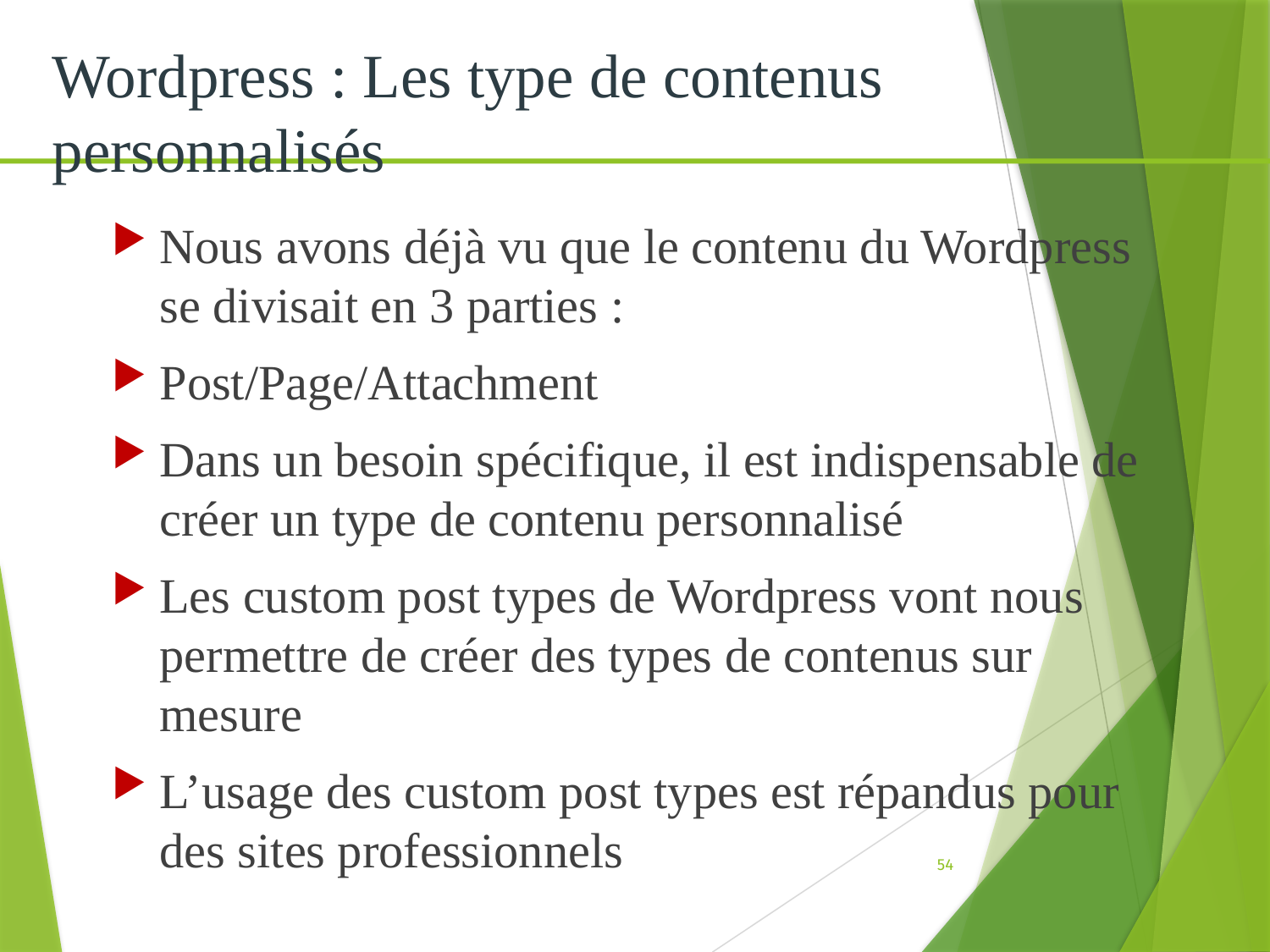

Wordpress : Les type de contenus personnalisés

Nous avons déjà vu que le contenu du Wordpress se divisait en 3 parties :
Post/Page/Attachment
Dans un besoin spécifique, il est indispensable de créer un type de contenu personnalisé
Les custom post types de Wordpress vont nous permettre de créer des types de contenus sur mesure
L’usage des custom post types est répandus pour des sites professionnels
54